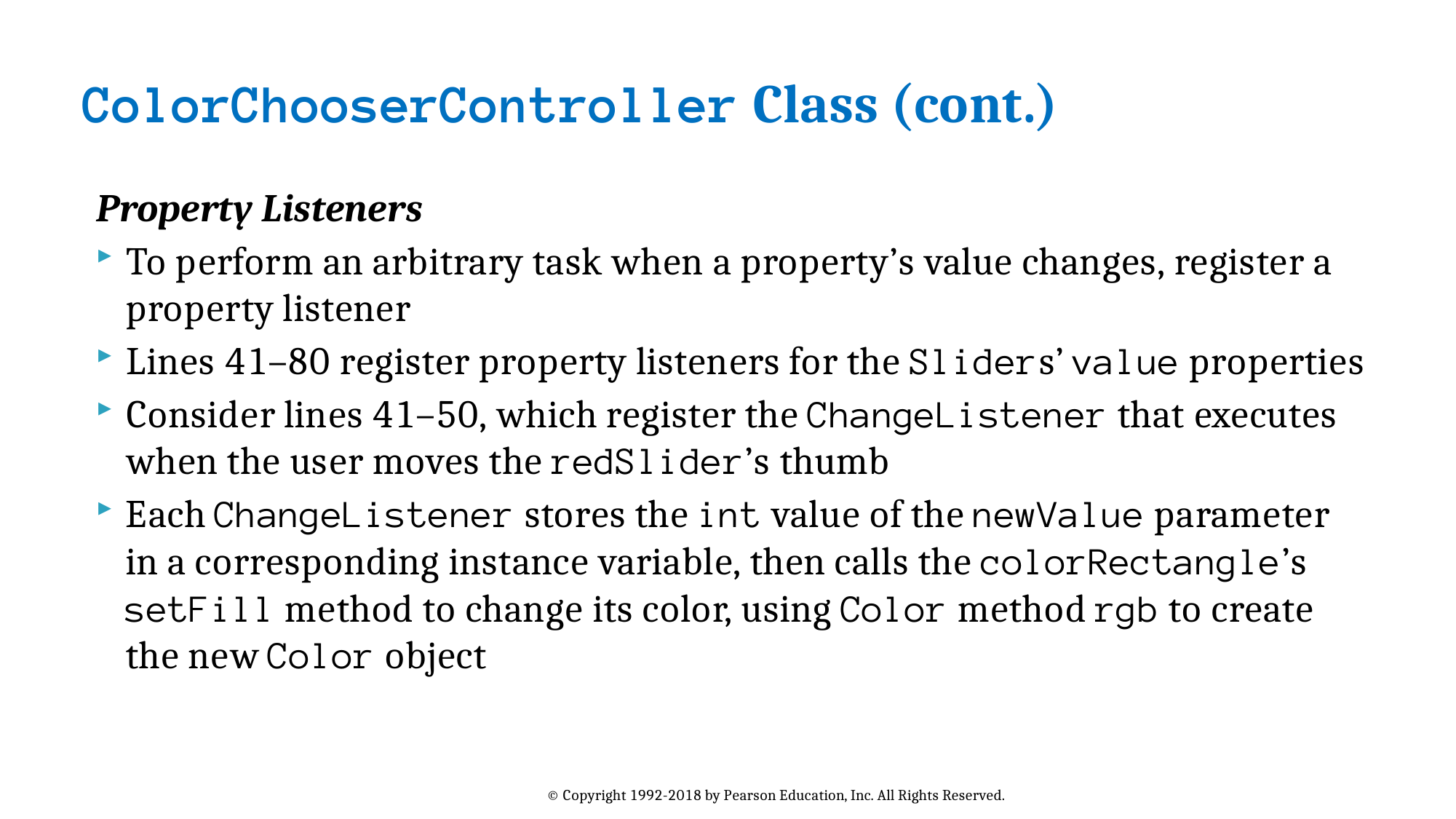

# ColorChooserController Class (cont.)
Property Listeners
To perform an arbitrary task when a property’s value changes, register a property listener
Lines 41–80 register property listeners for the Sliders’ value properties
Consider lines 41–50, which register the ChangeListener that executes when the user moves the redSlider’s thumb
Each ChangeListener stores the int value of the newValue parameter in a corresponding instance variable, then calls the colorRectangle’s setFill method to change its color, using Color method rgb to create the new Color object
© Copyright 1992-2018 by Pearson Education, Inc. All Rights Reserved.